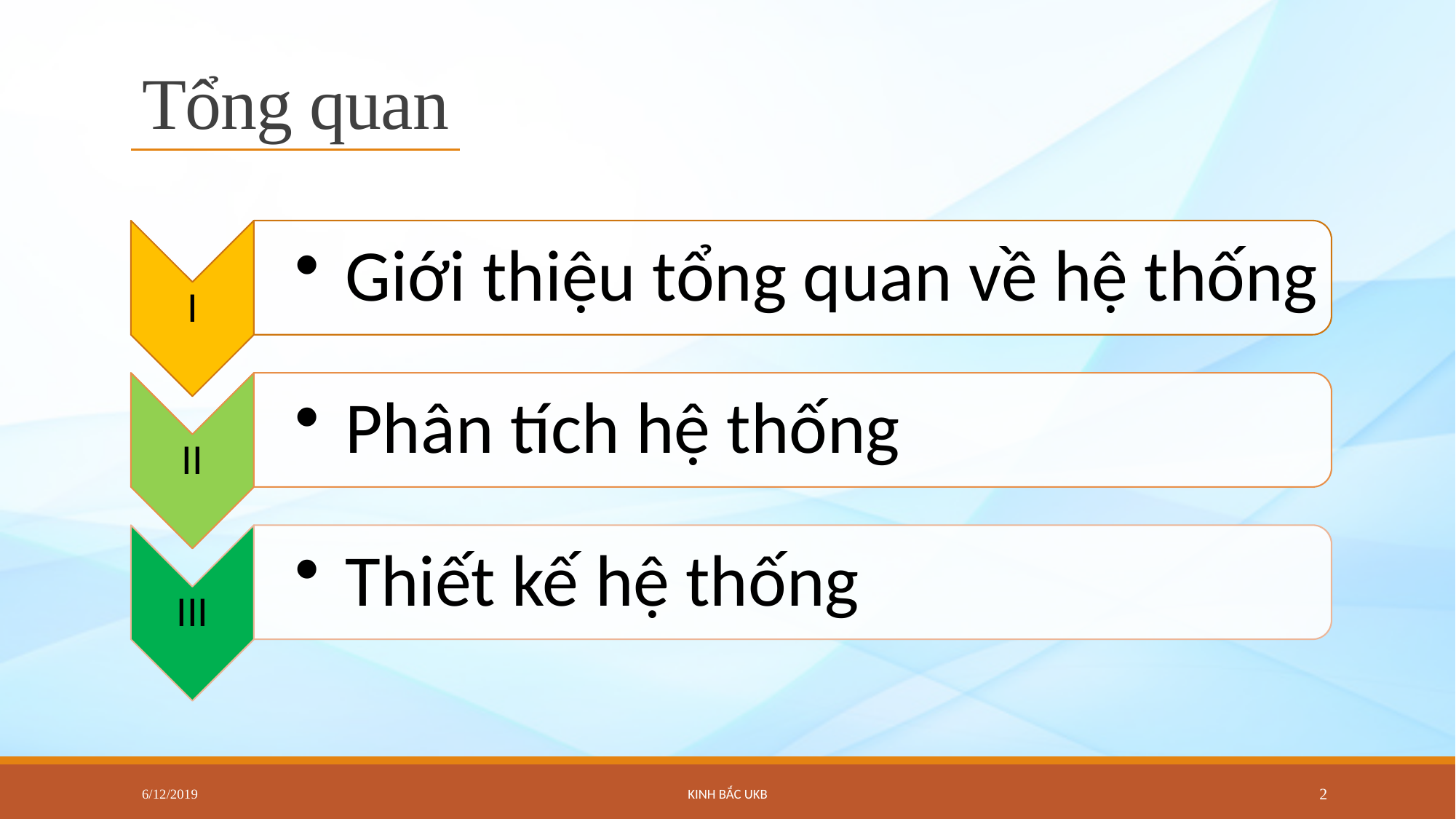

# Tổng quan
I
 Giới thiệu tổng quan về hệ thống
II
 Phân tích hệ thống
III
 Thiết kế hệ thống
6/12/2019
KINH BẮC UKB
2